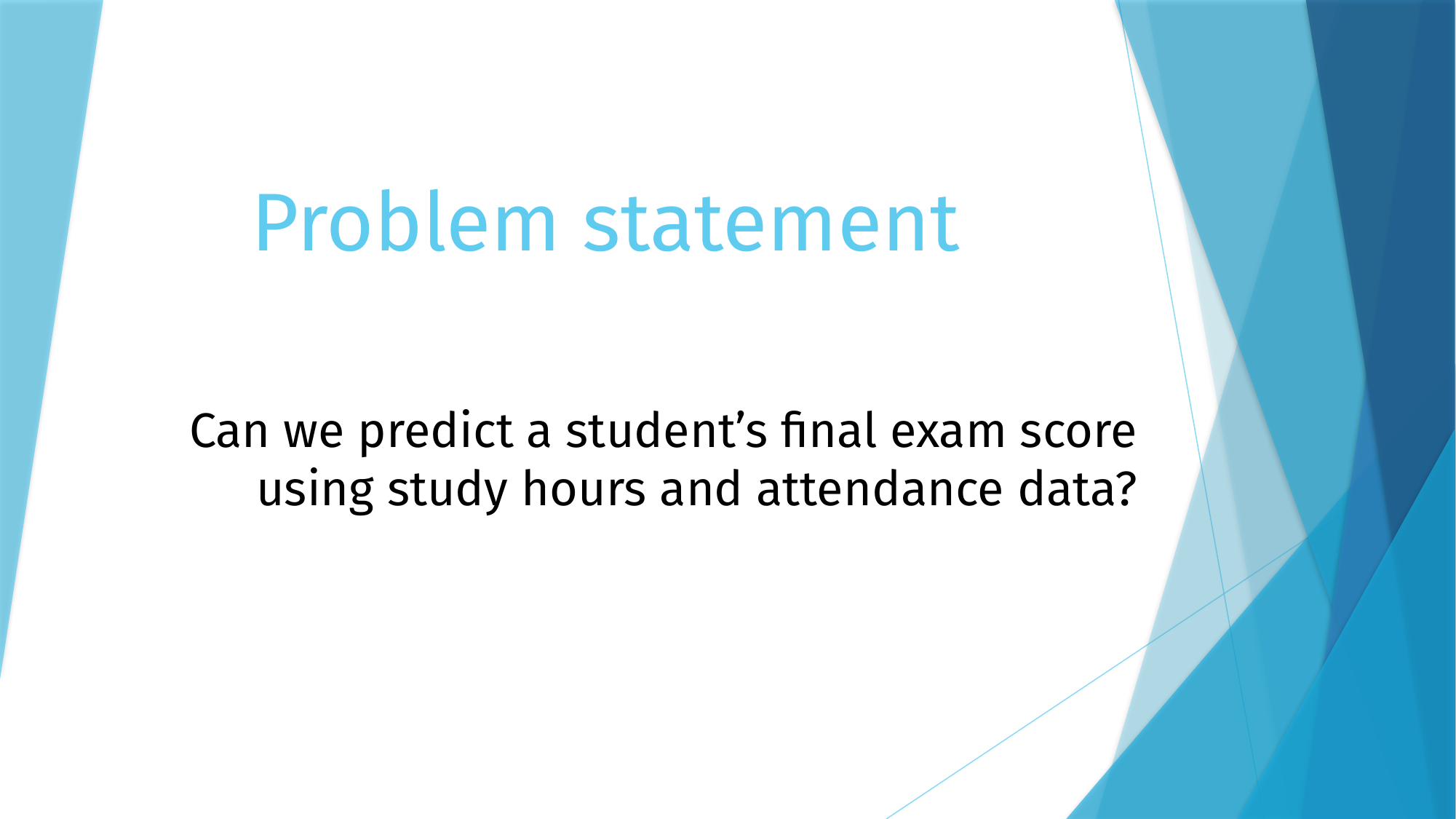

# Problem statement
Can we predict a student’s final exam score using study hours and attendance data?